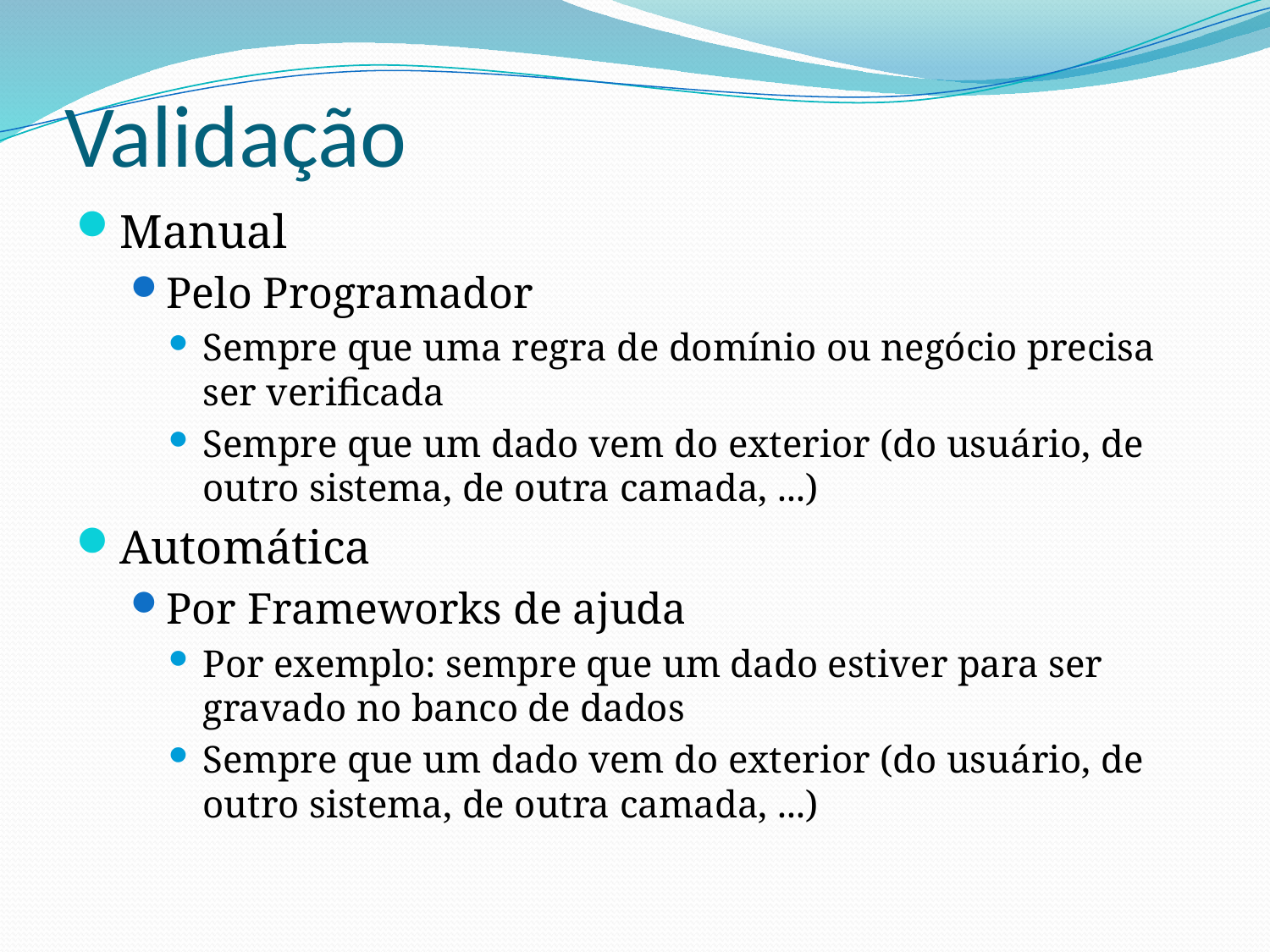

# Validação
Manual
Pelo Programador
Sempre que uma regra de domínio ou negócio precisa ser verificada
Sempre que um dado vem do exterior (do usuário, de outro sistema, de outra camada, ...)
Automática
Por Frameworks de ajuda
Por exemplo: sempre que um dado estiver para ser gravado no banco de dados
Sempre que um dado vem do exterior (do usuário, de outro sistema, de outra camada, ...)